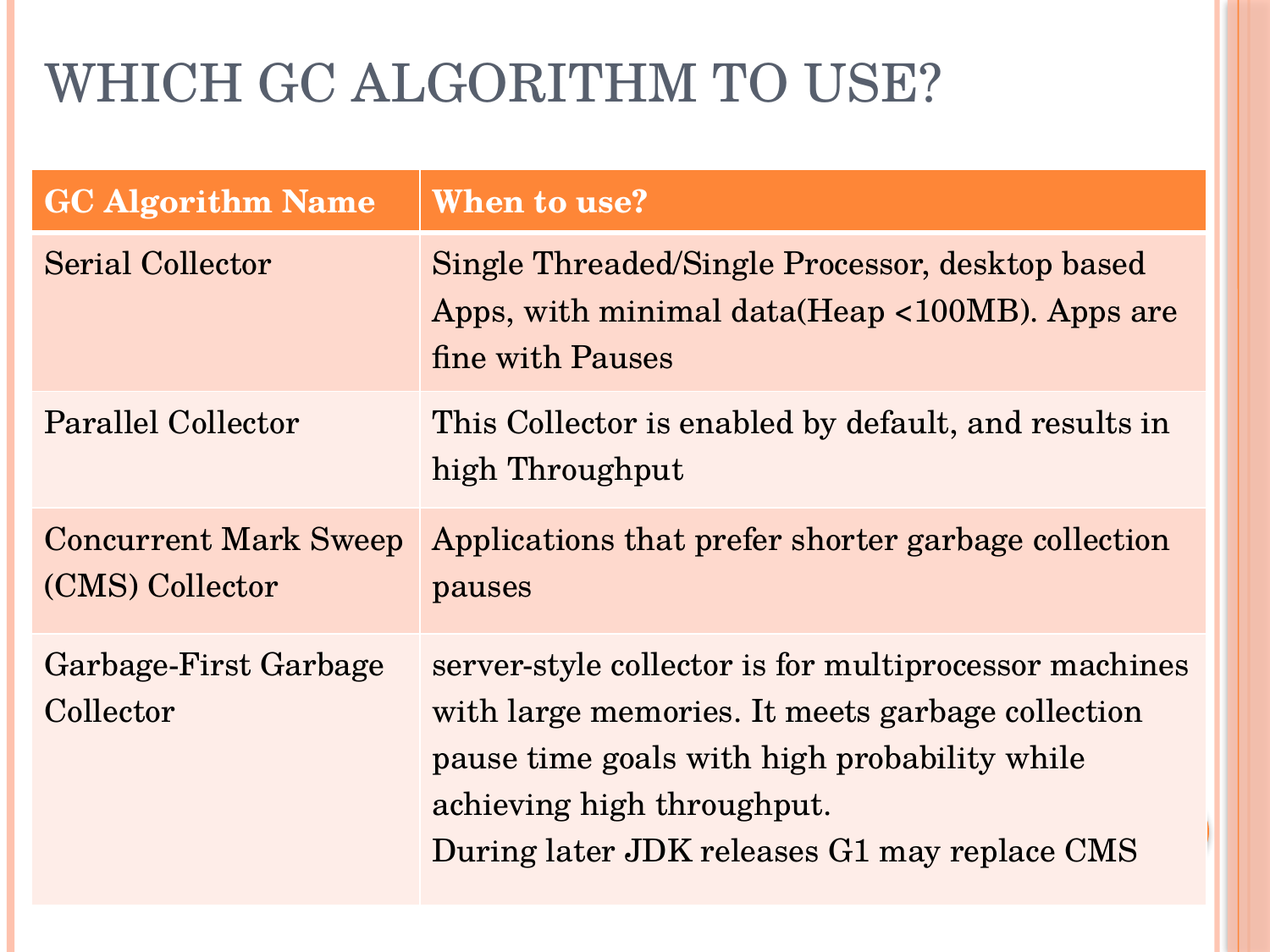

Which gc algorithm to use?
| GC Algorithm Name | When to use? |
| --- | --- |
| Serial Collector | Single Threaded/Single Processor, desktop based Apps, with minimal data(Heap <100MB). Apps are fine with Pauses |
| Parallel Collector | This Collector is enabled by default, and results in high Throughput |
| Concurrent Mark Sweep (CMS) Collector | Applications that prefer shorter garbage collection pauses |
| Garbage-First Garbage Collector | server-style collector is for multiprocessor machines with large memories. It meets garbage collection pause time goals with high probability while achieving high throughput. During later JDK releases G1 may replace CMS |